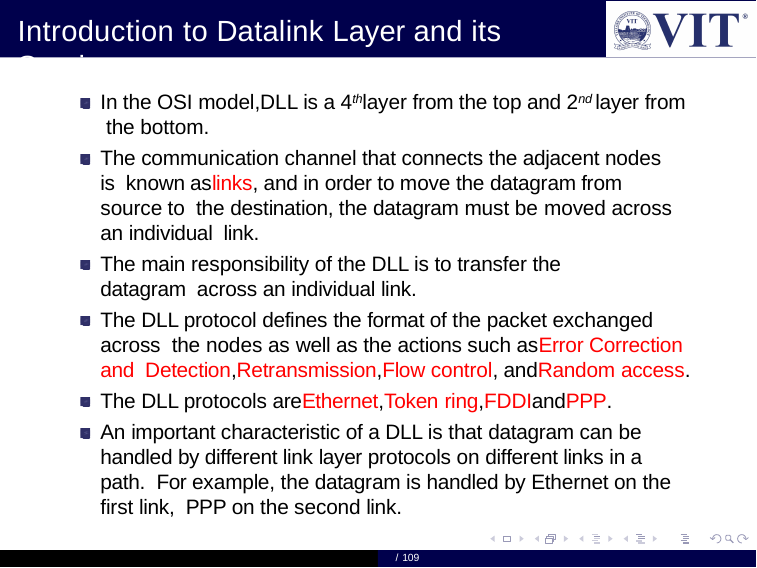

# Introduction to Datalink Layer and its Services
In the OSI model,DLL is a 4thlayer from the top and 2nd layer from  the bottom.
The communication channel that connects the adjacent nodes is  known aslinks, and in order to move the datagram from source to  the destination, the datagram must be moved across an individual  link.
The main responsibility of the DLL is to transfer the datagram  across an individual link.
The DLL protocol defines the format of the packet exchanged across  the nodes as well as the actions such asError Correction and  Detection,Retransmission,Flow control, andRandom access.
The DLL protocols areEthernet,Token ring,FDDIandPPP.
An important characteristic of a DLL is that datagram can be  handled by different link layer protocols on different links in a path.  For example, the datagram is handled by Ethernet on the first link,  PPP on the second link.

/ 109